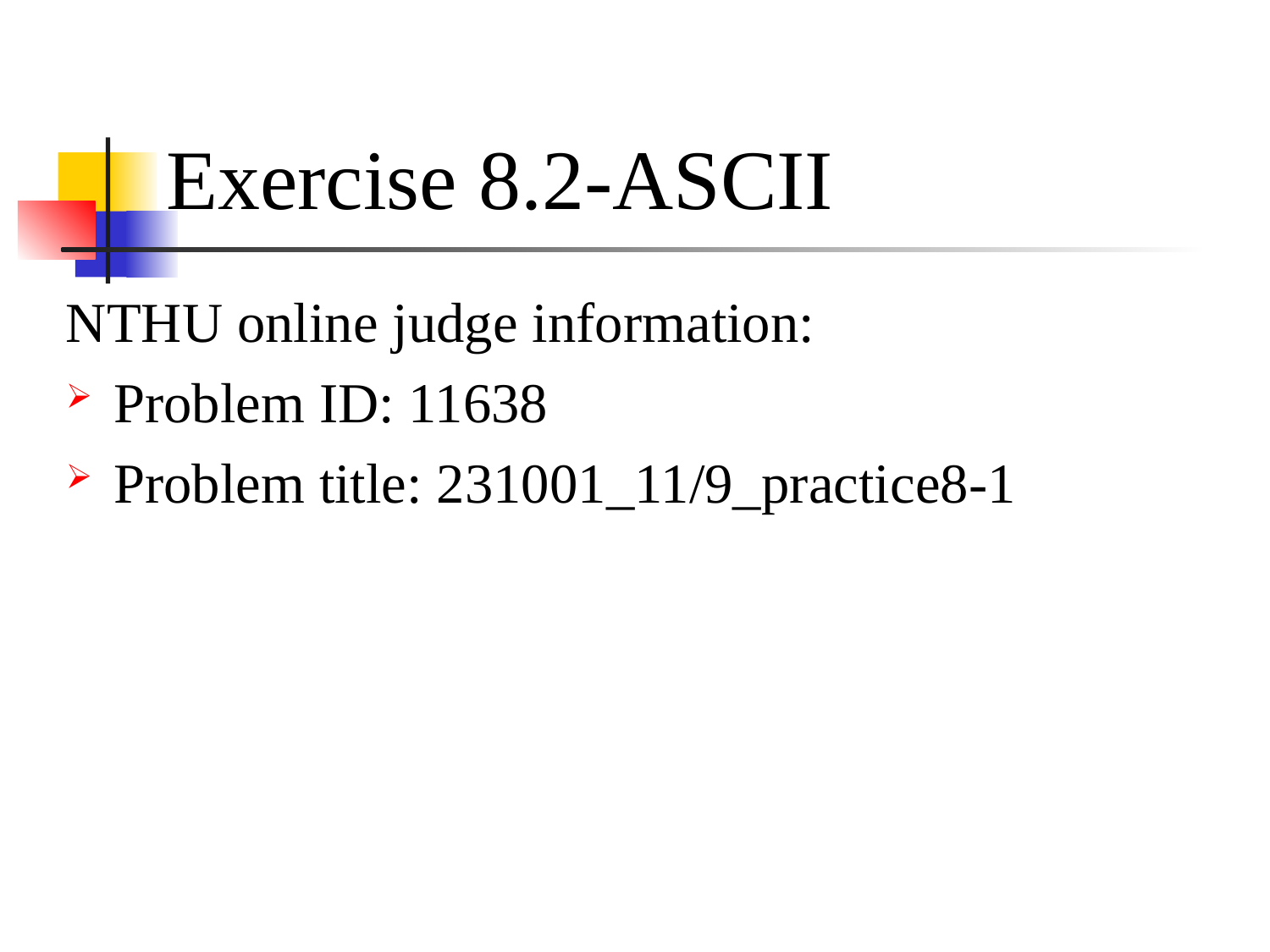

# Exercise 8.2-ASCII
NTHU online judge information:
Problem ID: 11638
Problem title: 231001_11/9_practice8-1
12